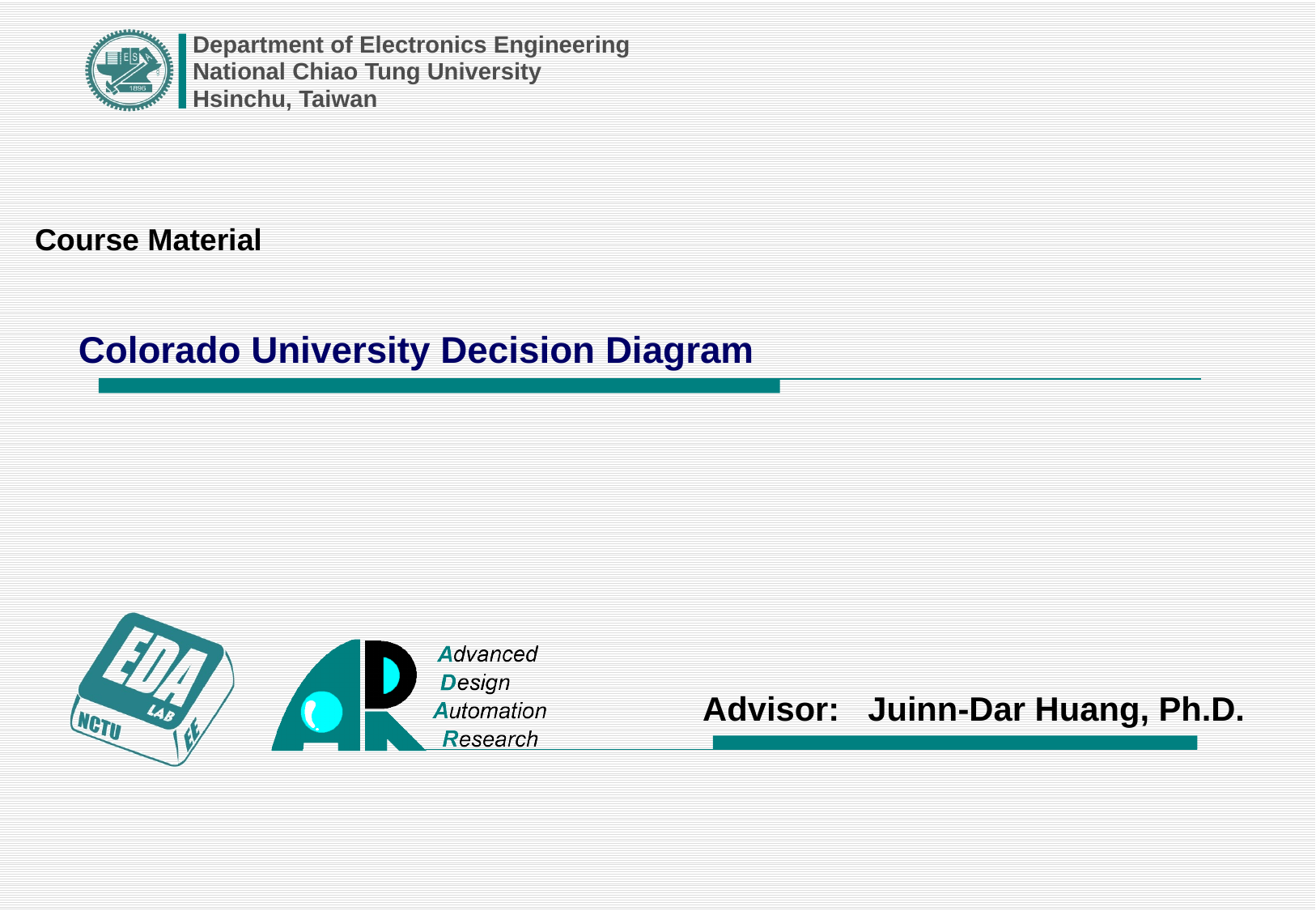

Course Material
# Colorado University Decision Diagram
Advisor:   Juinn-Dar Huang, Ph.D.